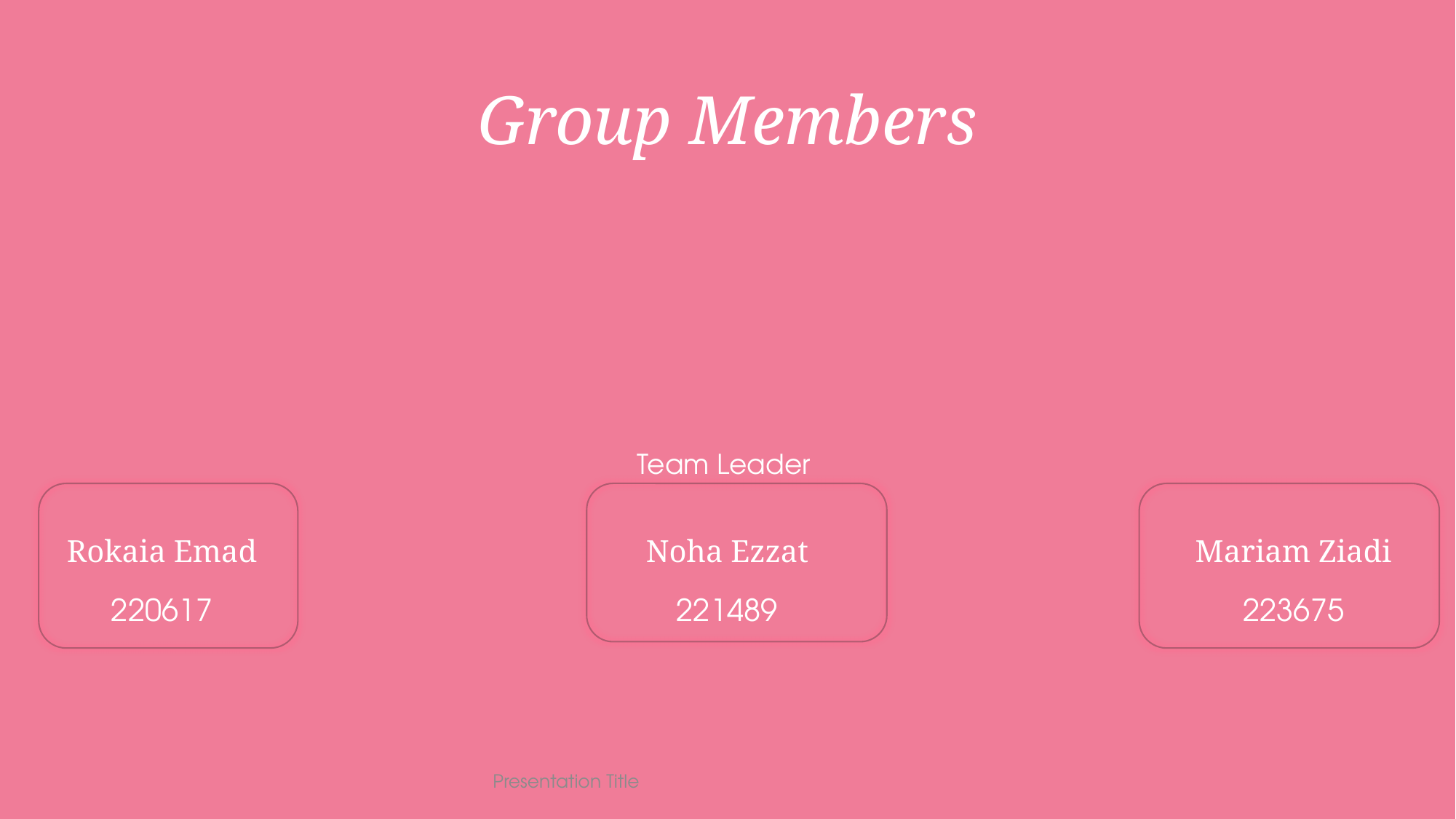

# Group Members
Team Leader

Rokaia Emad
Noha Ezzat
Mariam Ziadi
220617
221489
223675
Presentation Title